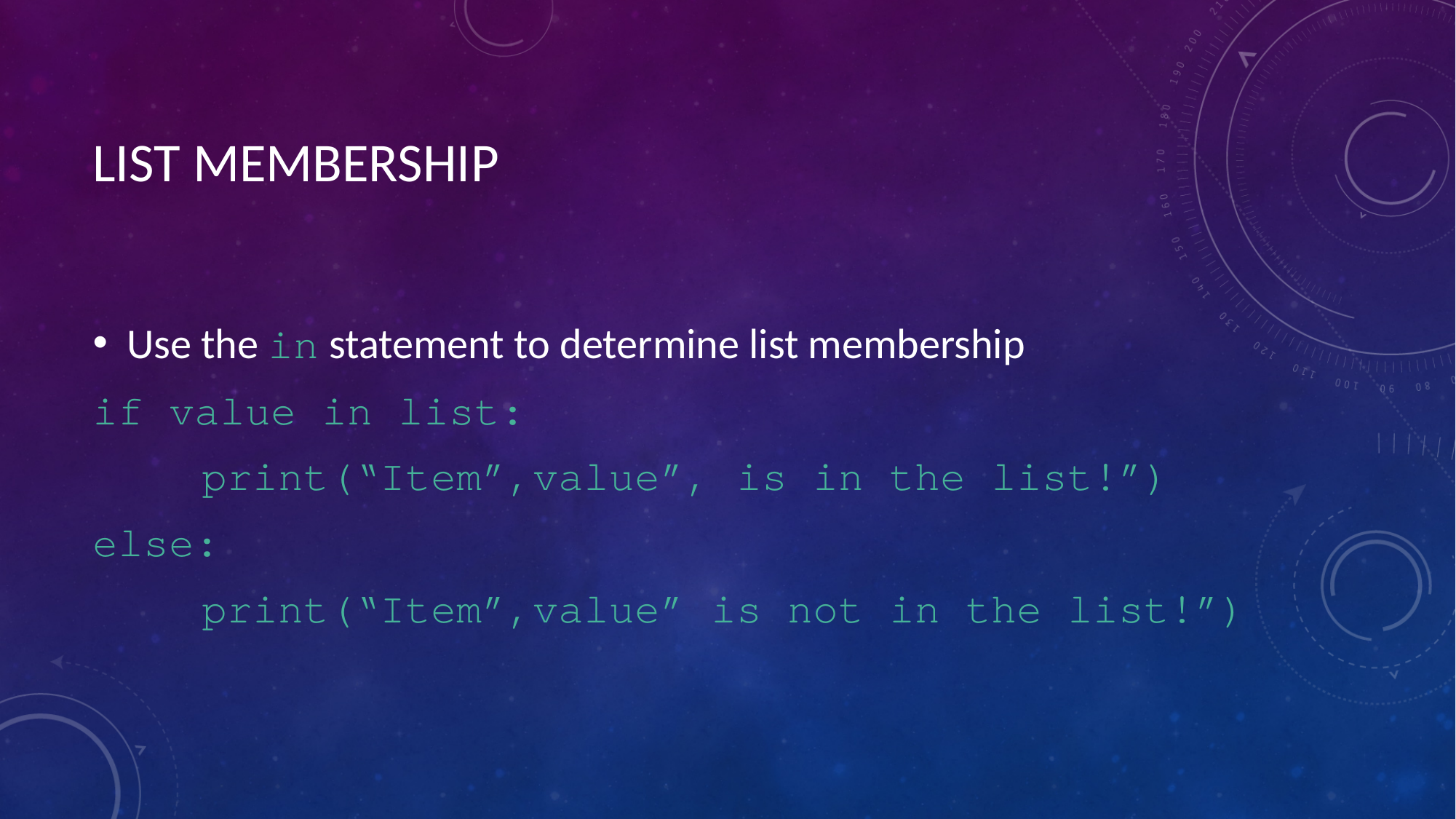

# List membership
Use the in statement to determine list membership
if value in list:
	print(“Item”,value”, is in the list!”)
else:
	print(“Item”,value” is not in the list!”)